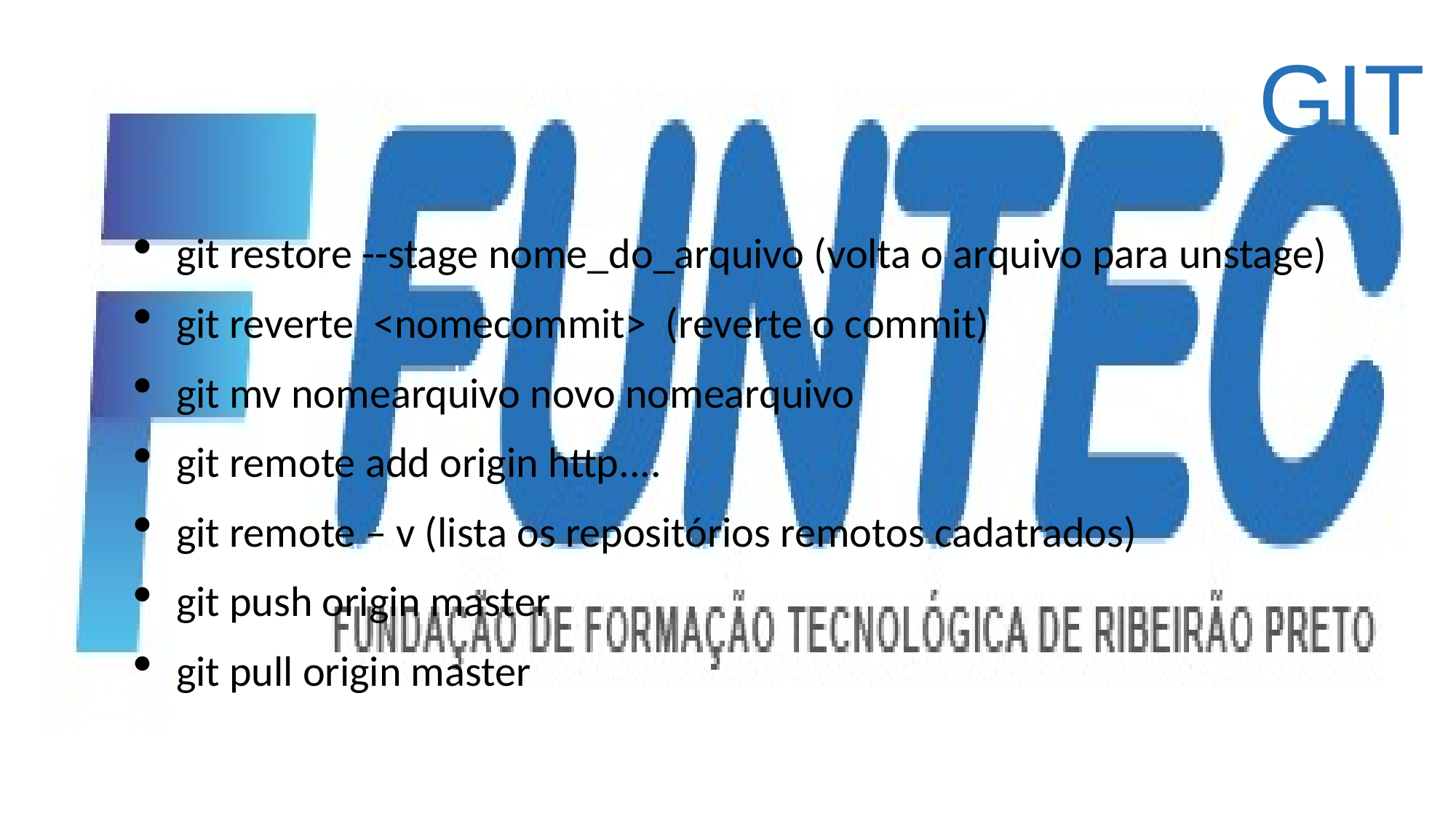

GIT
git restore --stage nome_do_arquivo (volta o arquivo para unstage)
git reverte  <nomecommit>  (reverte o commit)
git mv nomearquivo novo nomearquivo
git remote add origin http....
git remote – v (lista os repositórios remotos cadatrados)
git push origin master
git pull origin master